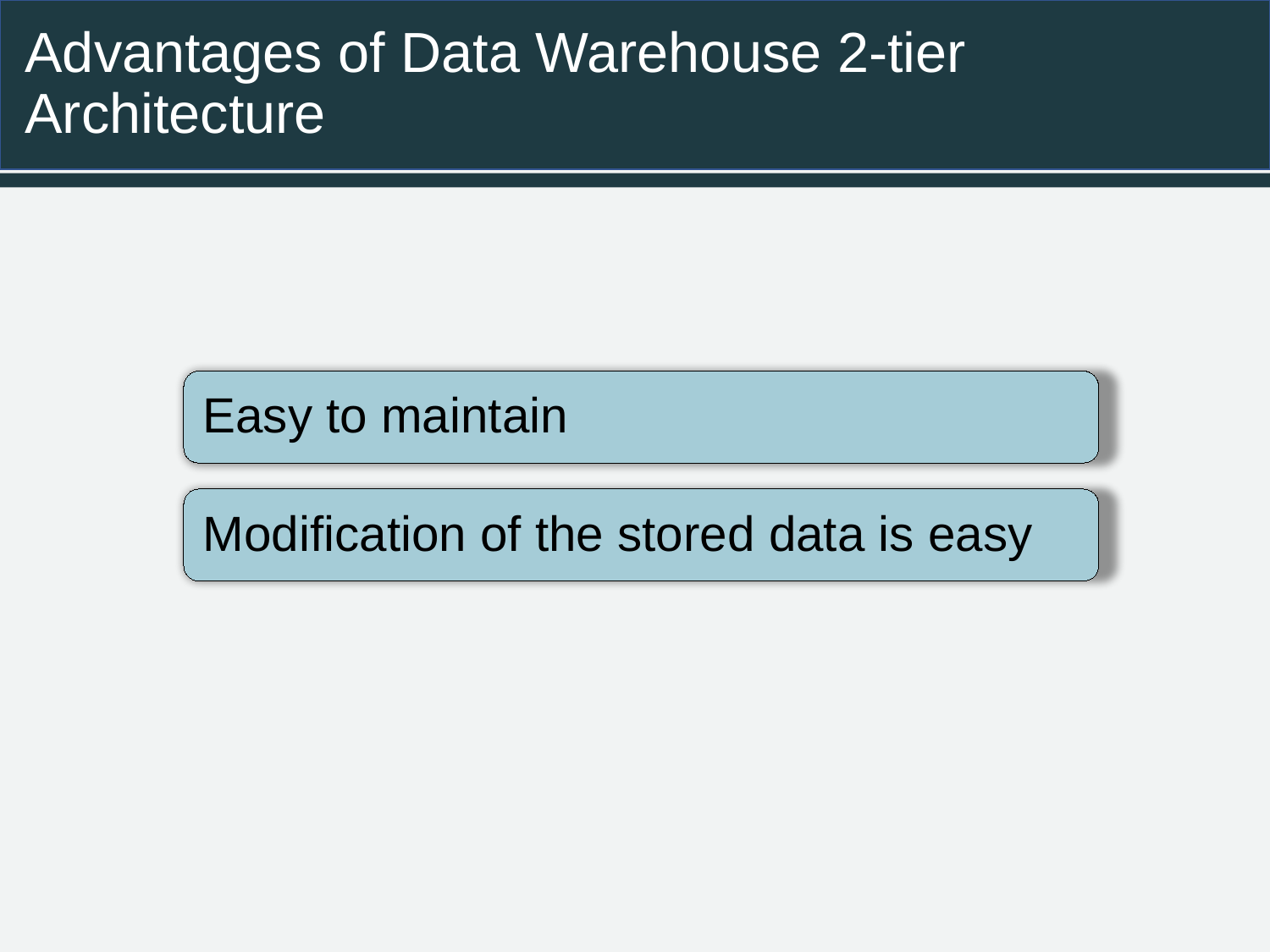

# Advantages of Data Warehouse 2-tier Architecture
Easy to maintain
Modification of the stored data is easy